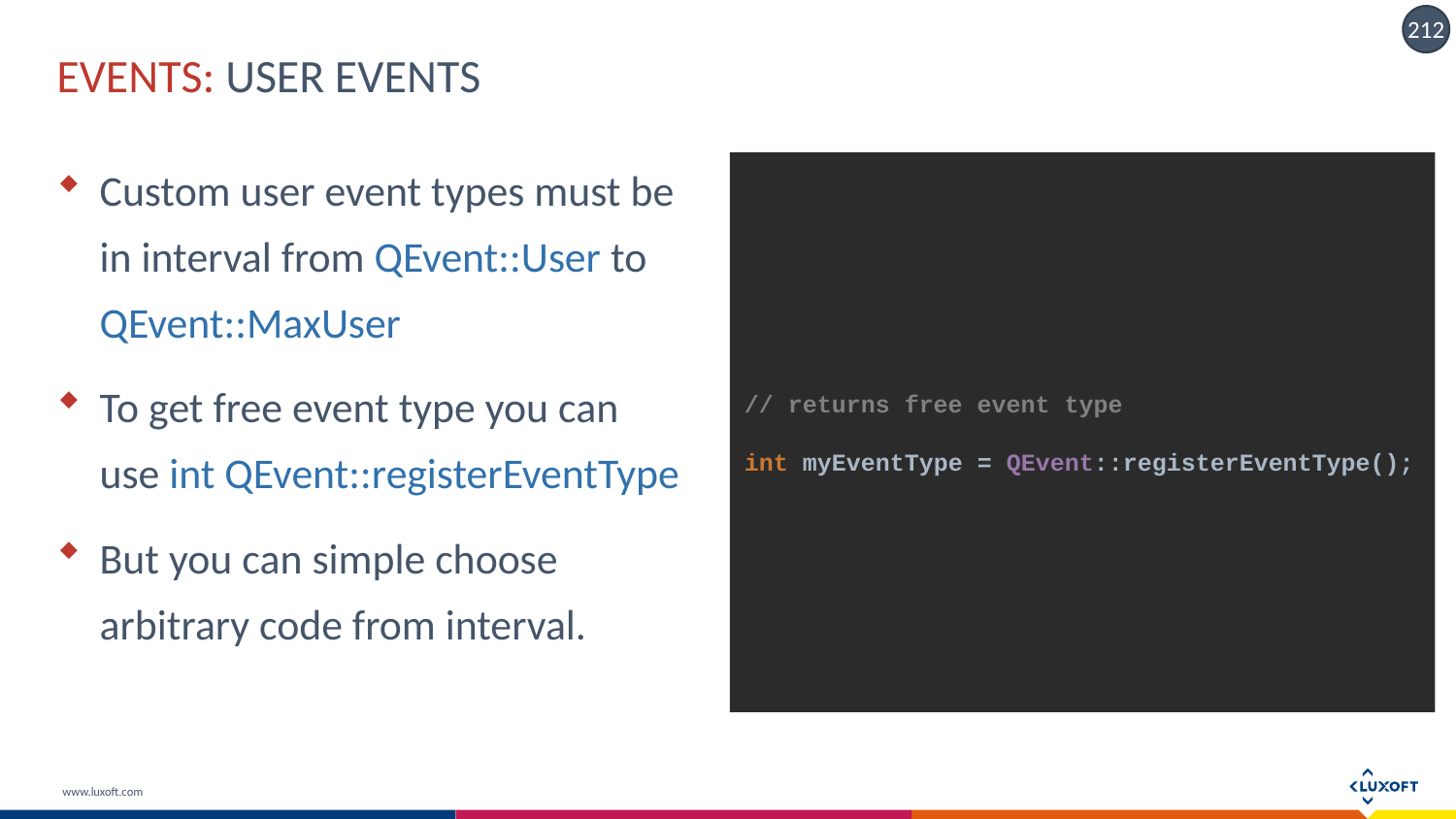

# EVENTS: USER EVENTS
Custom user event types must be in interval from QEvent::User to QEvent::MaxUser
To get free event type you can use int QEvent::registerEventType
But you can simple choose arbitrary code from interval.

// returns free event type

int myEventType = QEvent::registerEventType();